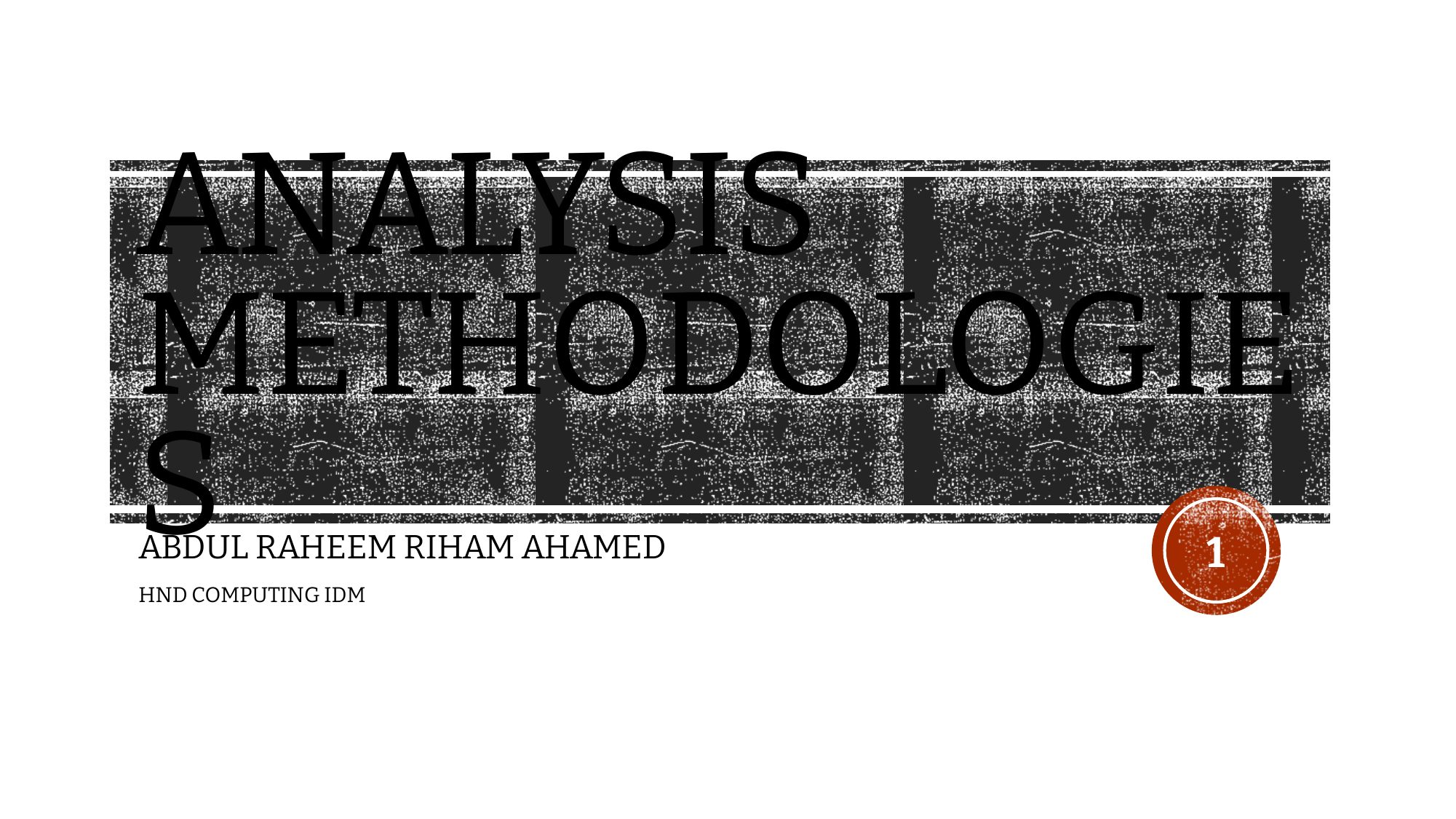

# ANALYSIS METHODOLOGIES
1
ABDUL RAHEEM RIHAM AHAMED
HND COMPUTING IDM